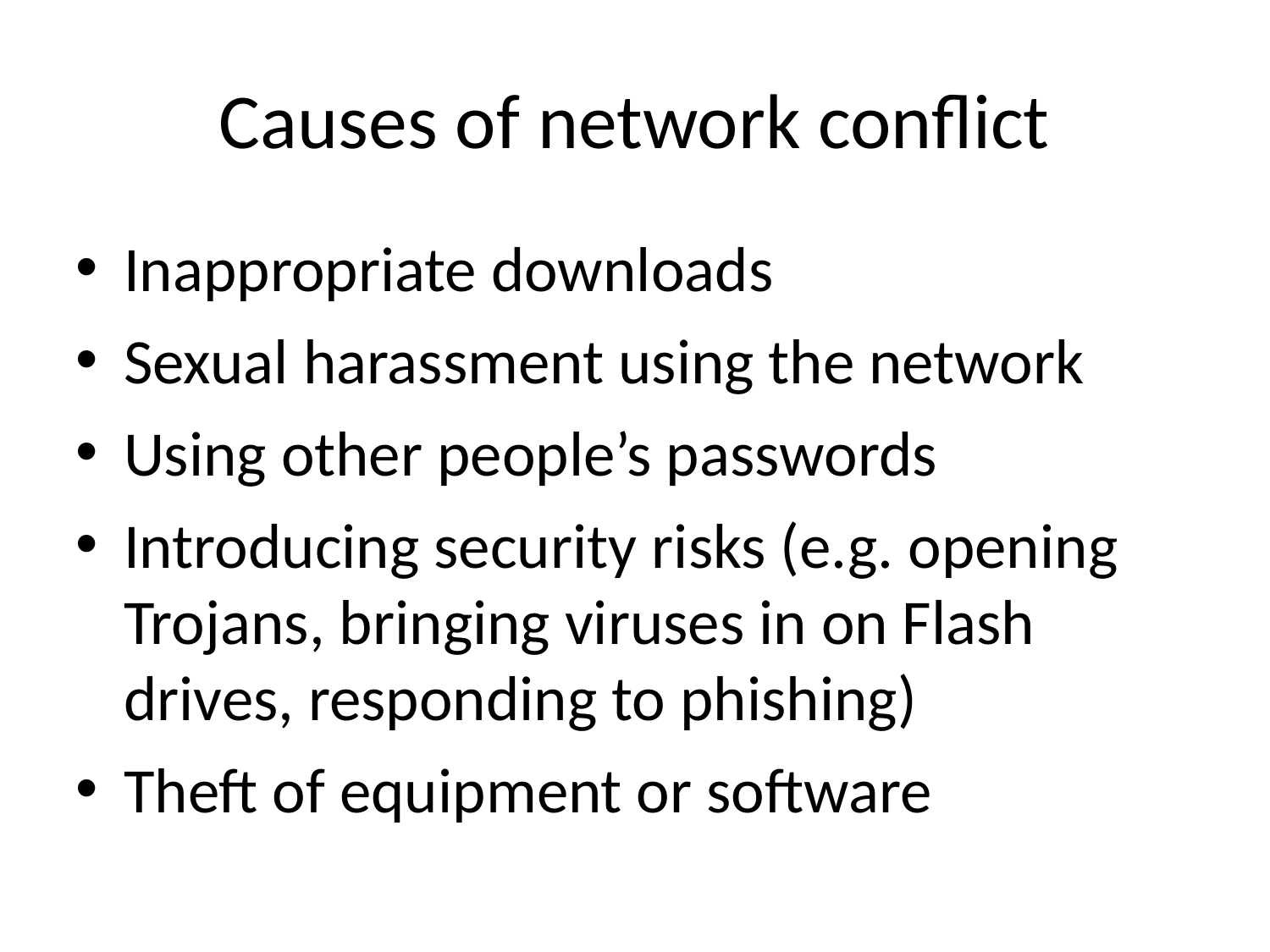

# Causes of network conflict
Inappropriate downloads
Sexual harassment using the network
Using other people’s passwords
Introducing security risks (e.g. opening Trojans, bringing viruses in on Flash drives, responding to phishing)
Theft of equipment or software